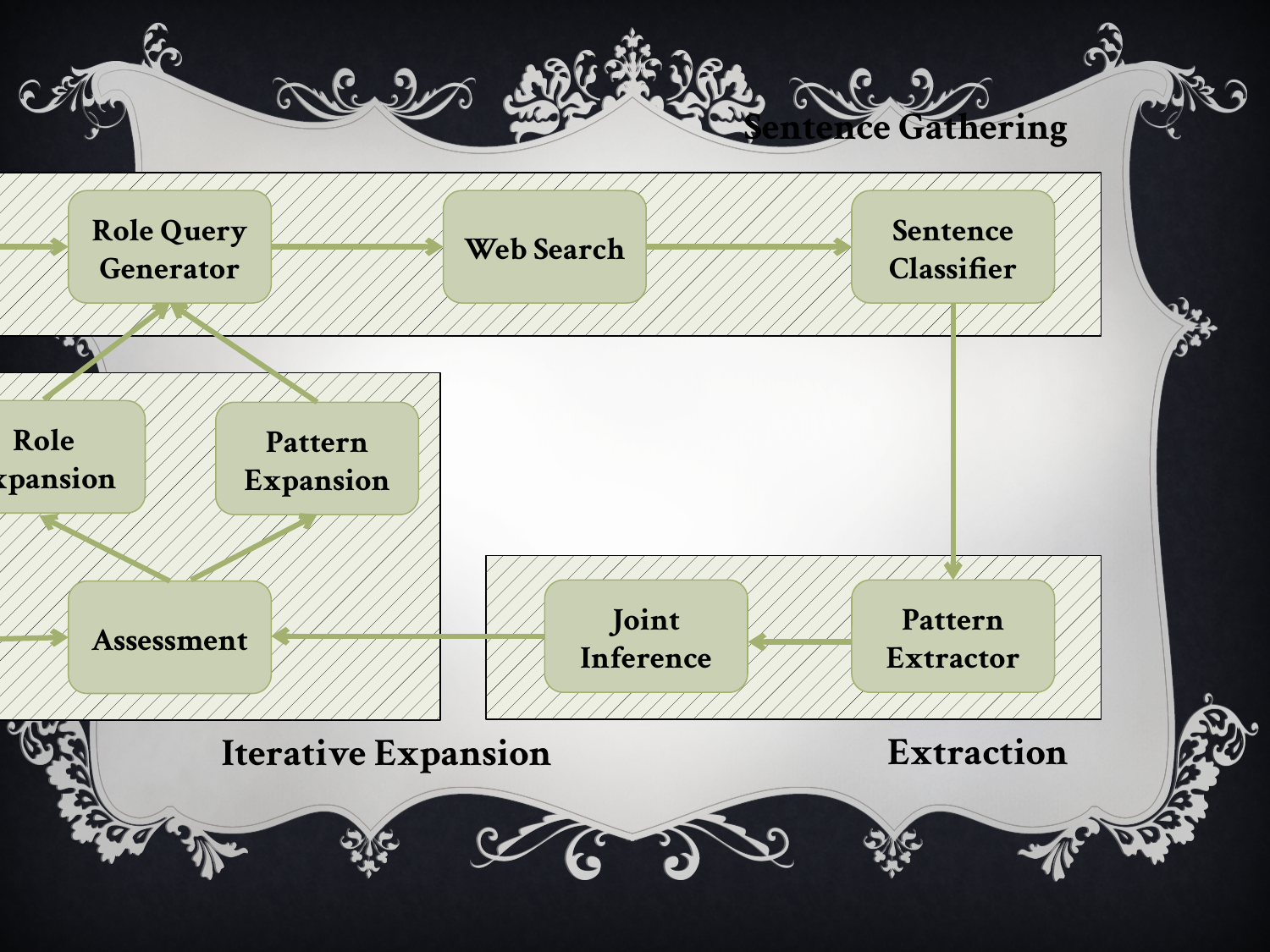

Sentence Gathering

Role Query Generator
Web Search
Sentence Classifier
Pattern Expansion
Joint
Inference
Pattern Extractor
Process KB

Extraction
Iterative Expansion

Role
Expansion
Assessment
Target
Processes